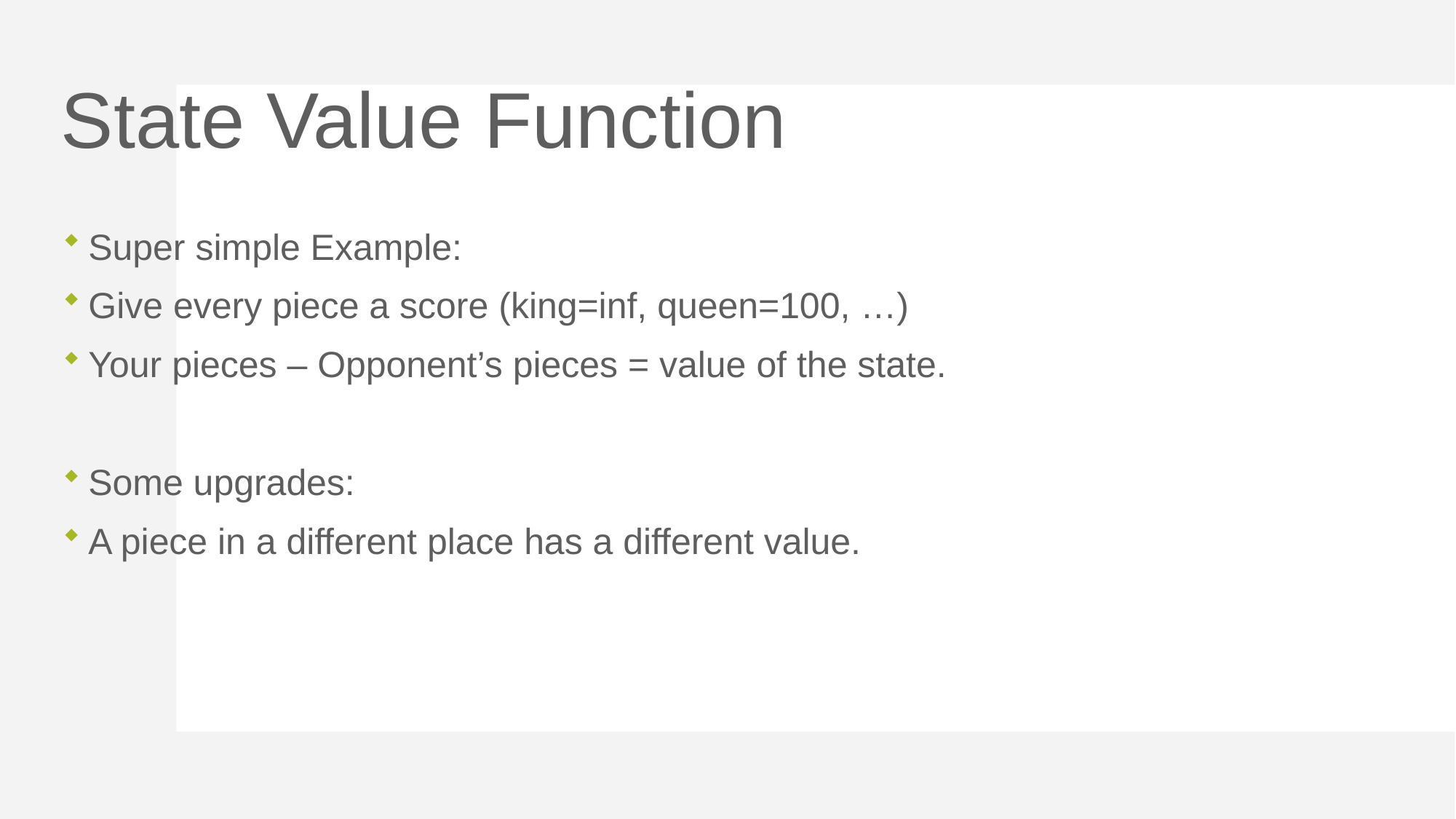

# State Value Function
Super simple Example:
Give every piece a score (king=inf, queen=100, …)
Your pieces – Opponent’s pieces = value of the state.

Some upgrades:
A piece in a different place has a different value.